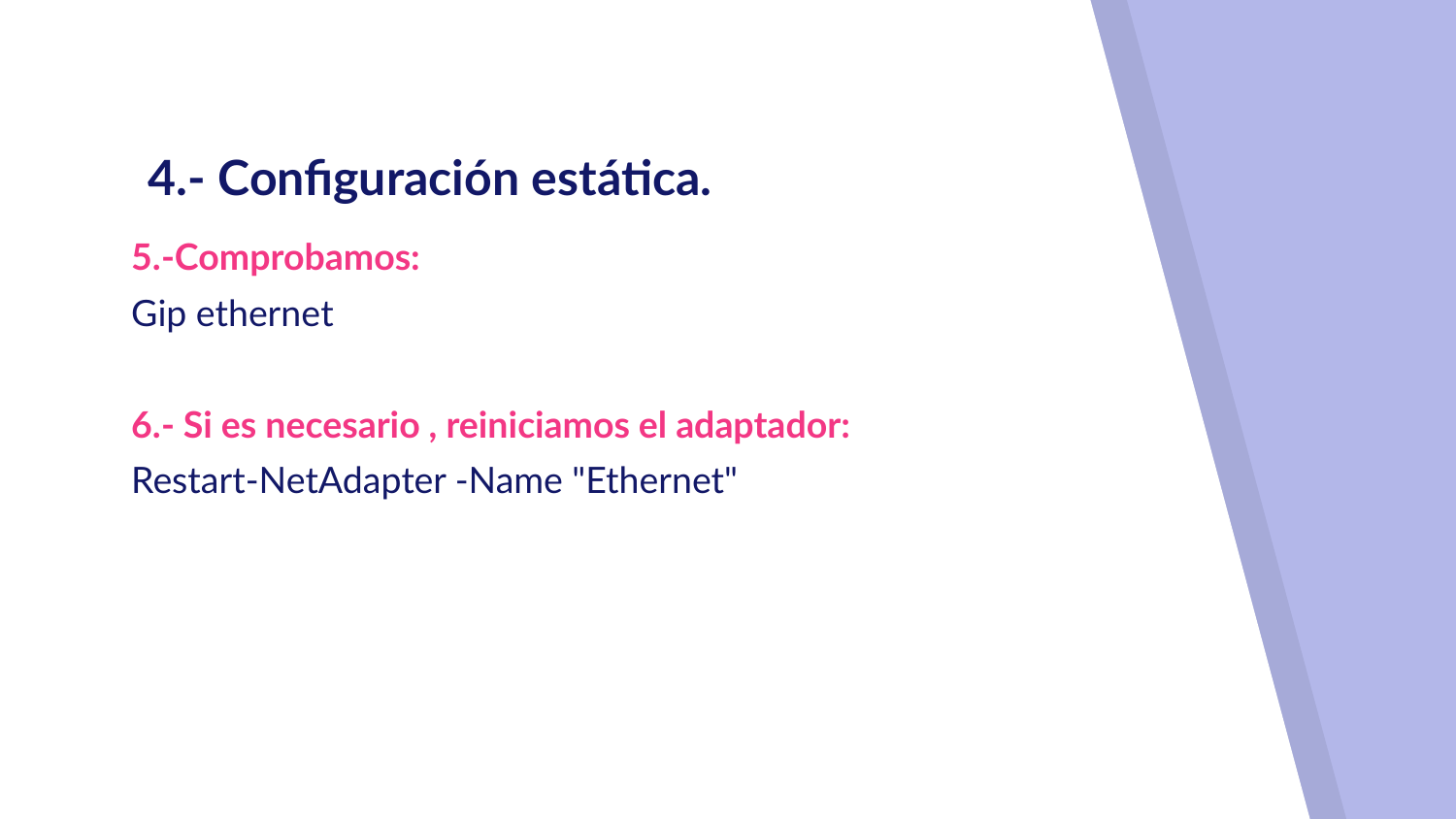

# 4.- Configuración estática.
5.-Comprobamos:
Gip ethernet

6.- Si es necesario , reiniciamos el adaptador:
Restart-NetAdapter -Name "Ethernet"